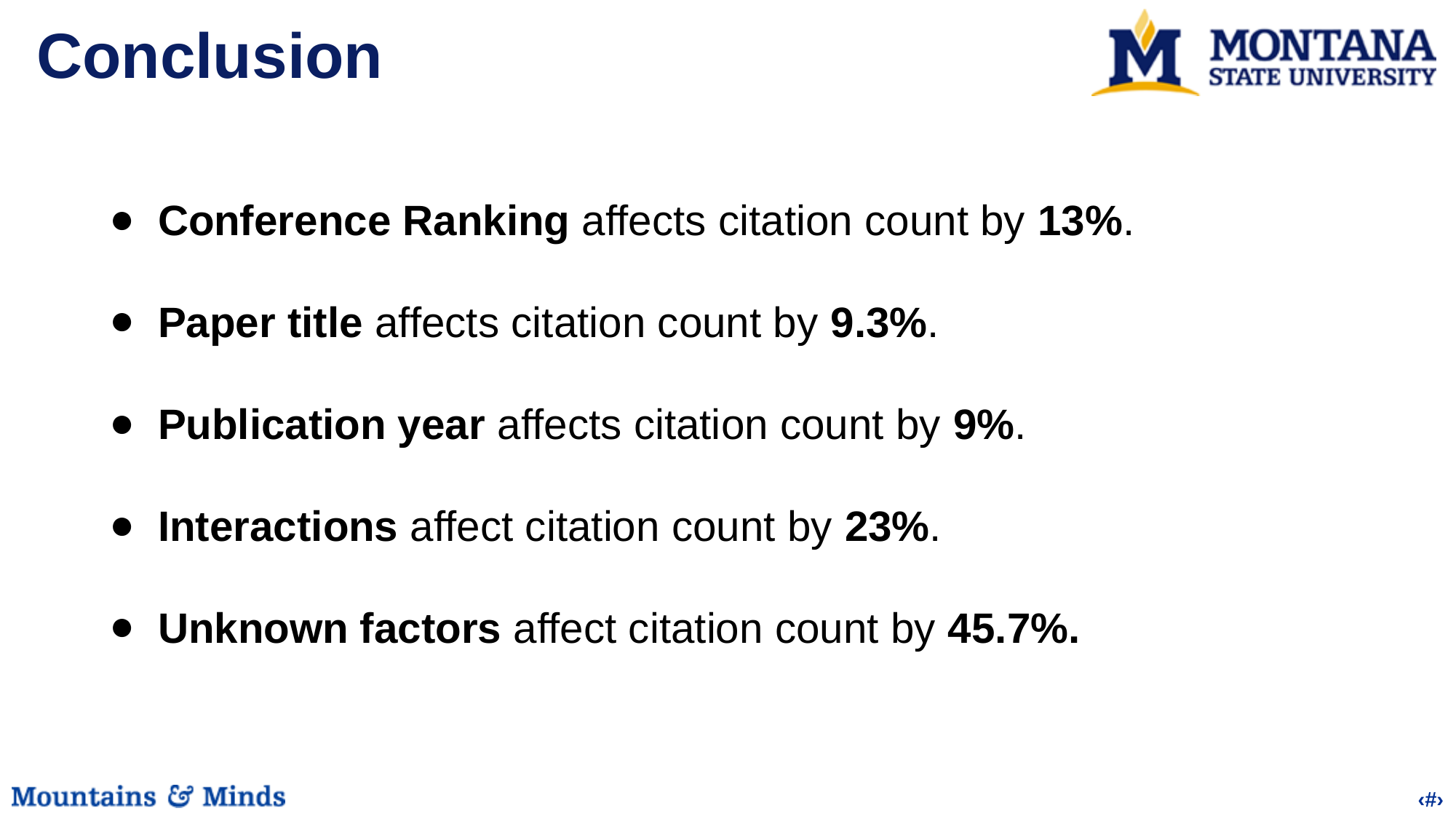

# Conclusion
Conference Ranking affects citation count by 13%.

Paper title affects citation count by 9.3%.

Publication year affects citation count by 9%.

Interactions affect citation count by 23%.

Unknown factors affect citation count by 45.7%.